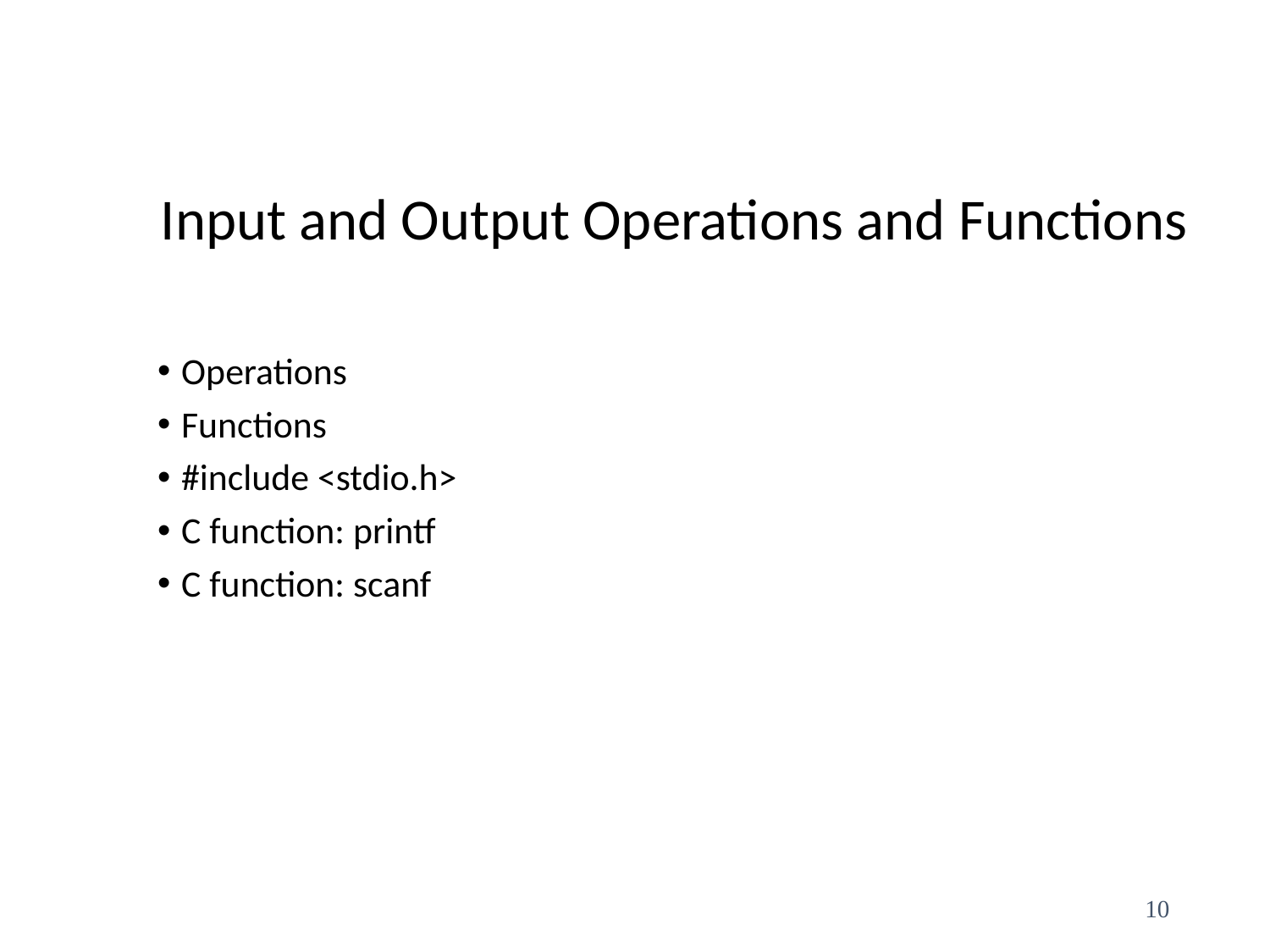

# Input and Output Operations and Functions
Operations
Functions
#include <stdio.h>
C function: printf
C function: scanf

10